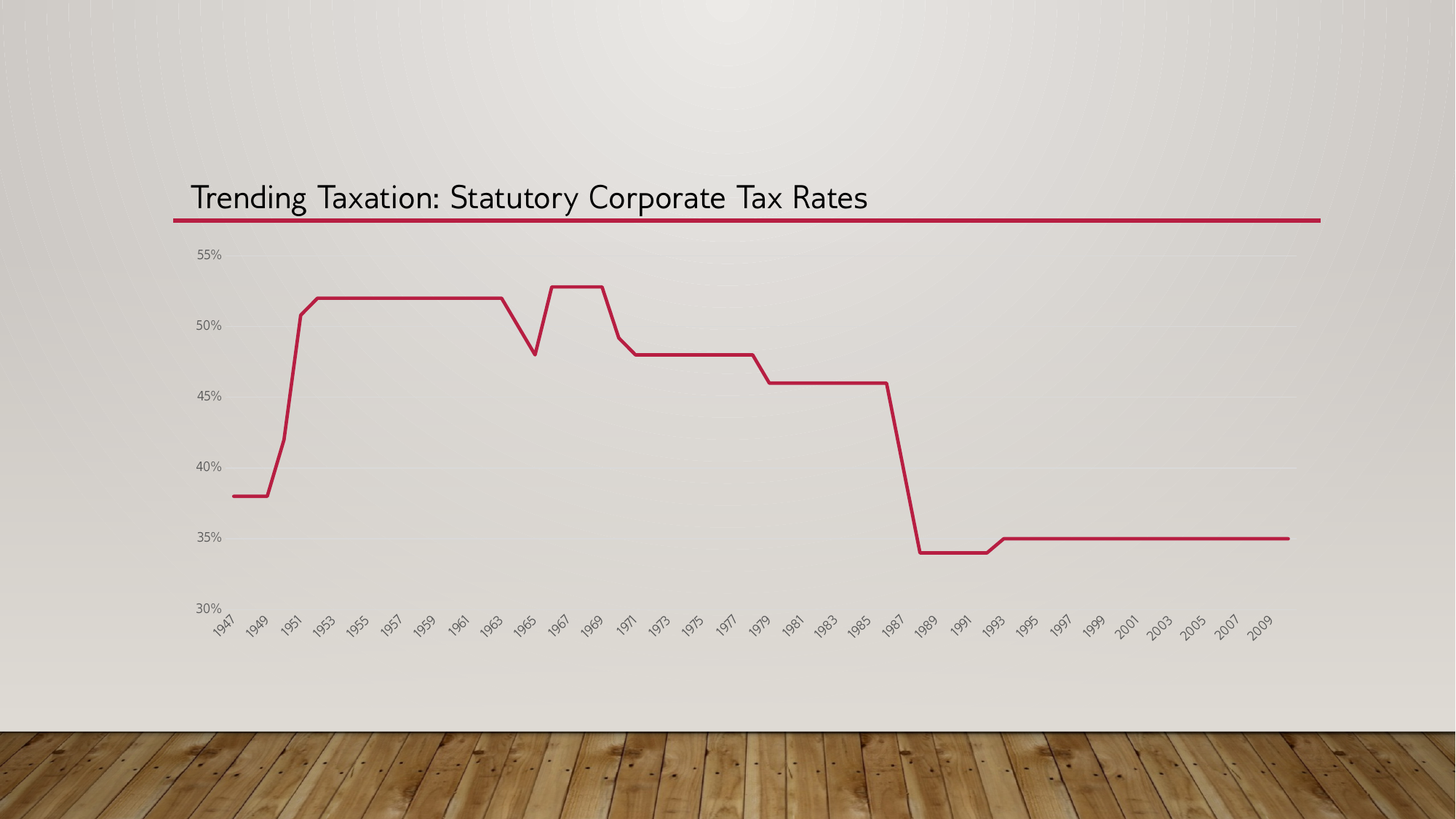

Trending Taxation: Statutory Corporate Tax Rates

### Chart

| Category |  |
|---|---|
| 1947 | 0.38 |
| 1948 | 0.38 |
| 1949 | 0.38 |
| 1950 | 0.42 |
| 1951 | 0.508 |
| 1952 | 0.52 |
| 1953 | 0.52 |
| 1954 | 0.52 |
| 1955 | 0.52 |
| 1956 | 0.52 |
| 1957 | 0.52 |
| 1958 | 0.52 |
| 1959 | 0.52 |
| 1960 | 0.52 |
| 1961 | 0.52 |
| 1962 | 0.52 |
| 1963 | 0.52 |
| 1964 | 0.5 |
| 1965 | 0.48 |
| 1966 | 0.528 |
| 1967 | 0.528 |
| 1968 | 0.528 |
| 1969 | 0.528 |
| 1970 | 0.492 |
| 1971 | 0.48 |
| 1972 | 0.48 |
| 1973 | 0.48 |
| 1974 | 0.48 |
| 1975 | 0.48 |
| 1976 | 0.48 |
| 1977 | 0.48 |
| 1978 | 0.48 |
| 1979 | 0.46 |
| 1980 | 0.46 |
| 1981 | 0.46 |
| 1982 | 0.46 |
| 1983 | 0.46 |
| 1984 | 0.46 |
| 1985 | 0.46 |
| 1986 | 0.46 |
| 1987 | 0.4 |
| 1988 | 0.34 |
| 1989 | 0.34 |
| 1990 | 0.34 |
| 1991 | 0.34 |
| 1992 | 0.34 |
| 1993 | 0.35 |
| 1994 | 0.35 |
| 1995 | 0.35 |
| 1996 | 0.35 |
| 1997 | 0.35 |
| 1998 | 0.35 |
| 1999 | 0.35 |
| 2000 | 0.35 |
| 2001 | 0.35 |
| 2002 | 0.35 |
| 2003 | 0.35 |
| 2004 | 0.35 |
| 2005 | 0.35 |
| 2006 | 0.35 |
| 2007 | 0.35 |
| 2008 | 0.35 |
| 2009 | 0.35 |
| 2010 | 0.35 |